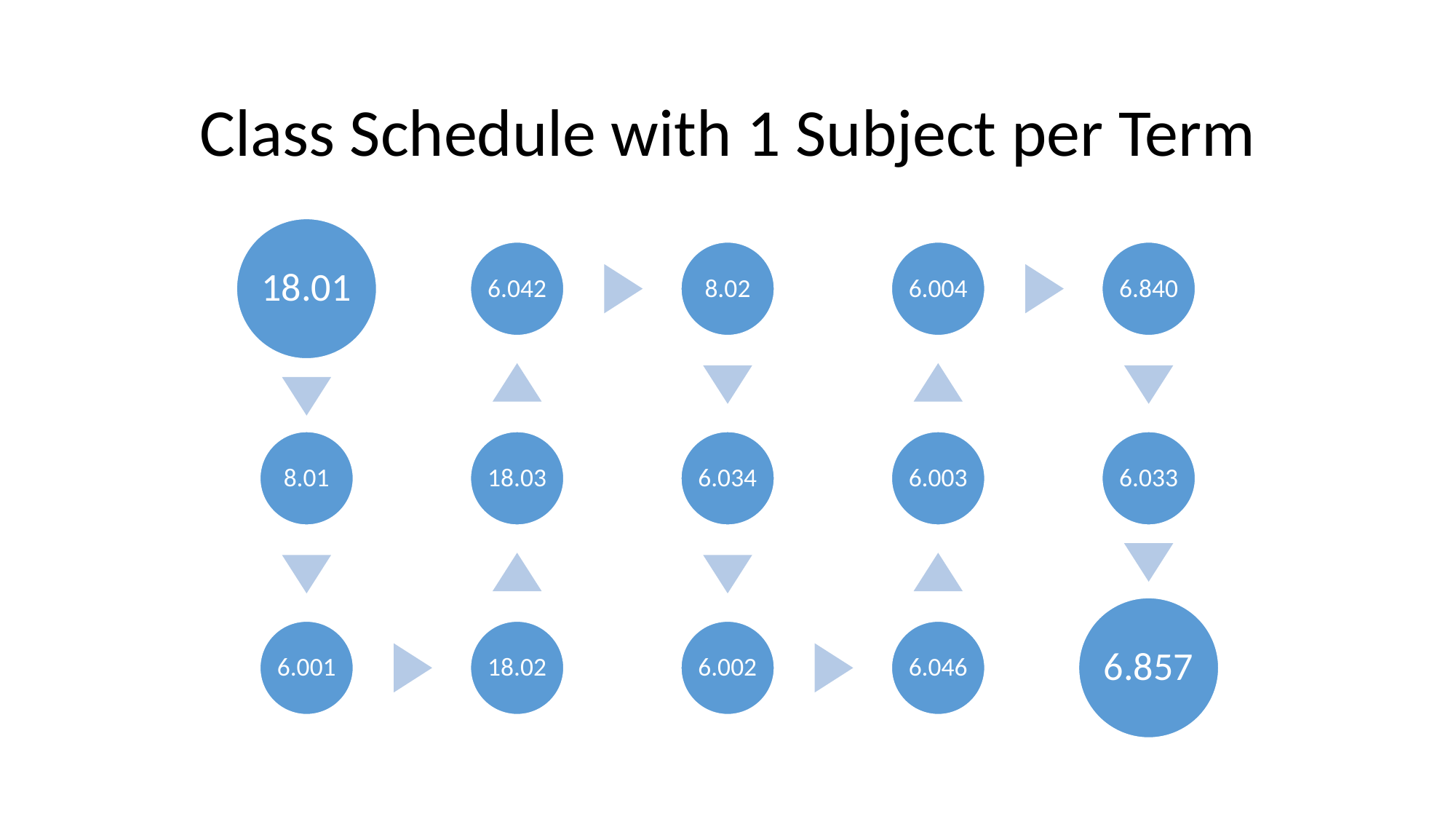

# Class Schedule with 1 Subject per Term
18.01
8.01
6.001
18.02
18.03
6.042
8.02
6.034
6.002
6.046
6.003
6.004
6.840
6.033
6.857